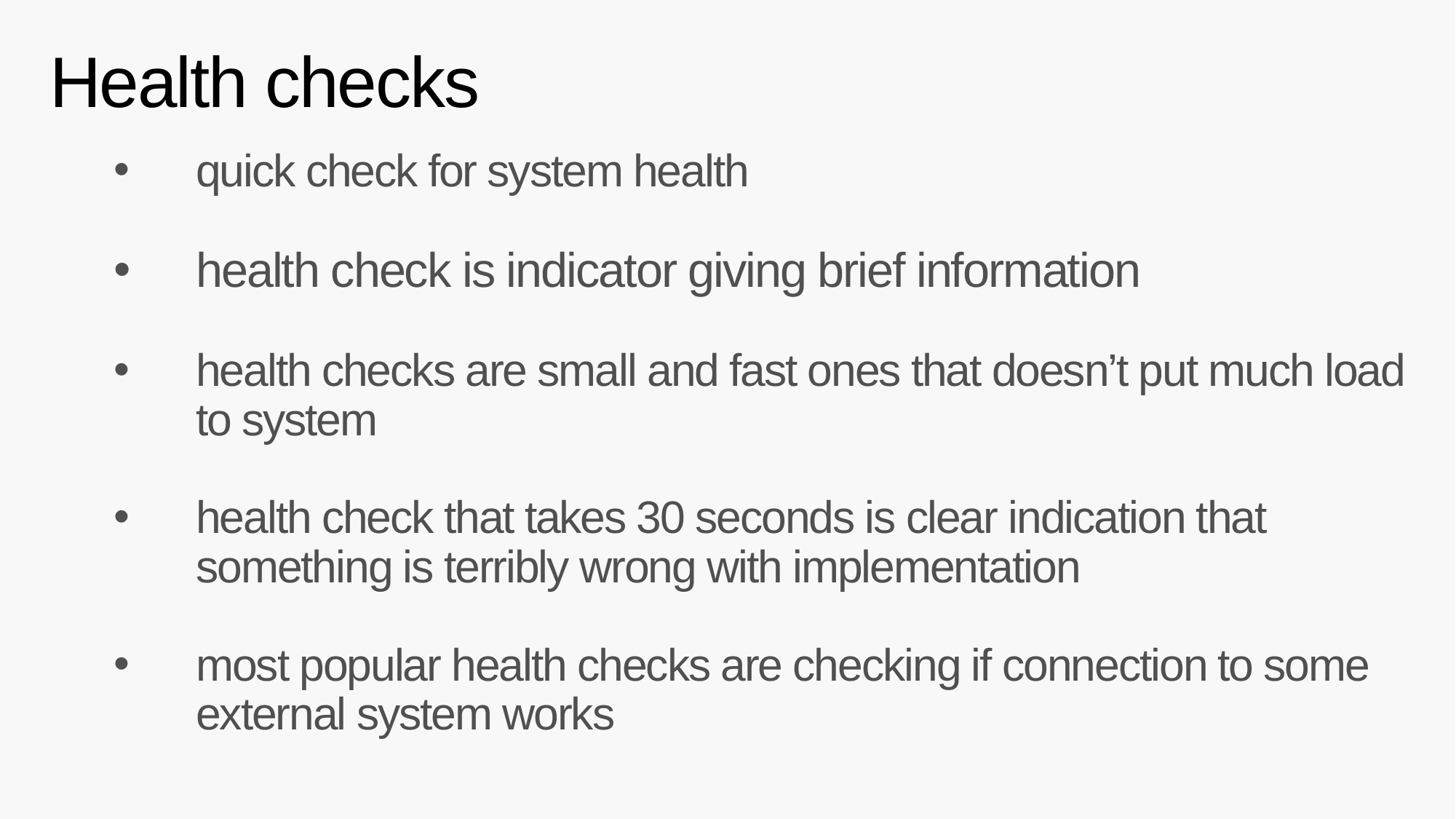

# Health checks
quick check for system health

health check is indicator giving brief information

health checks are small and fast ones that doesn’t put much load to system

health check that takes 30 seconds is clear indication that something is terribly wrong with implementation

most popular health checks are checking if connection to some external system works